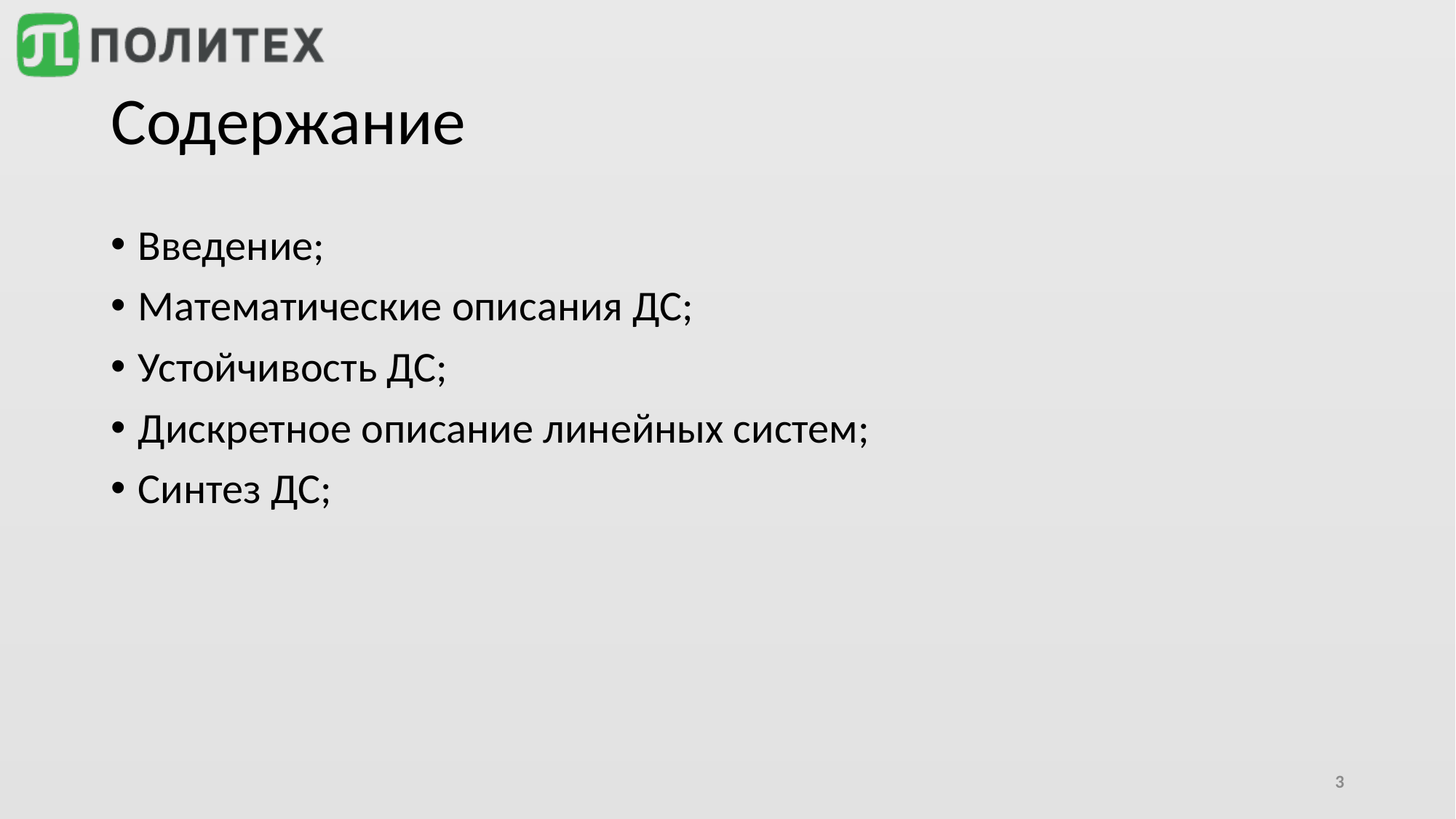

# Содержание
Введение;
Математические описания ДС;
Устойчивость ДС;
Дискретное описание линейных систем;
Синтез ДС;
3